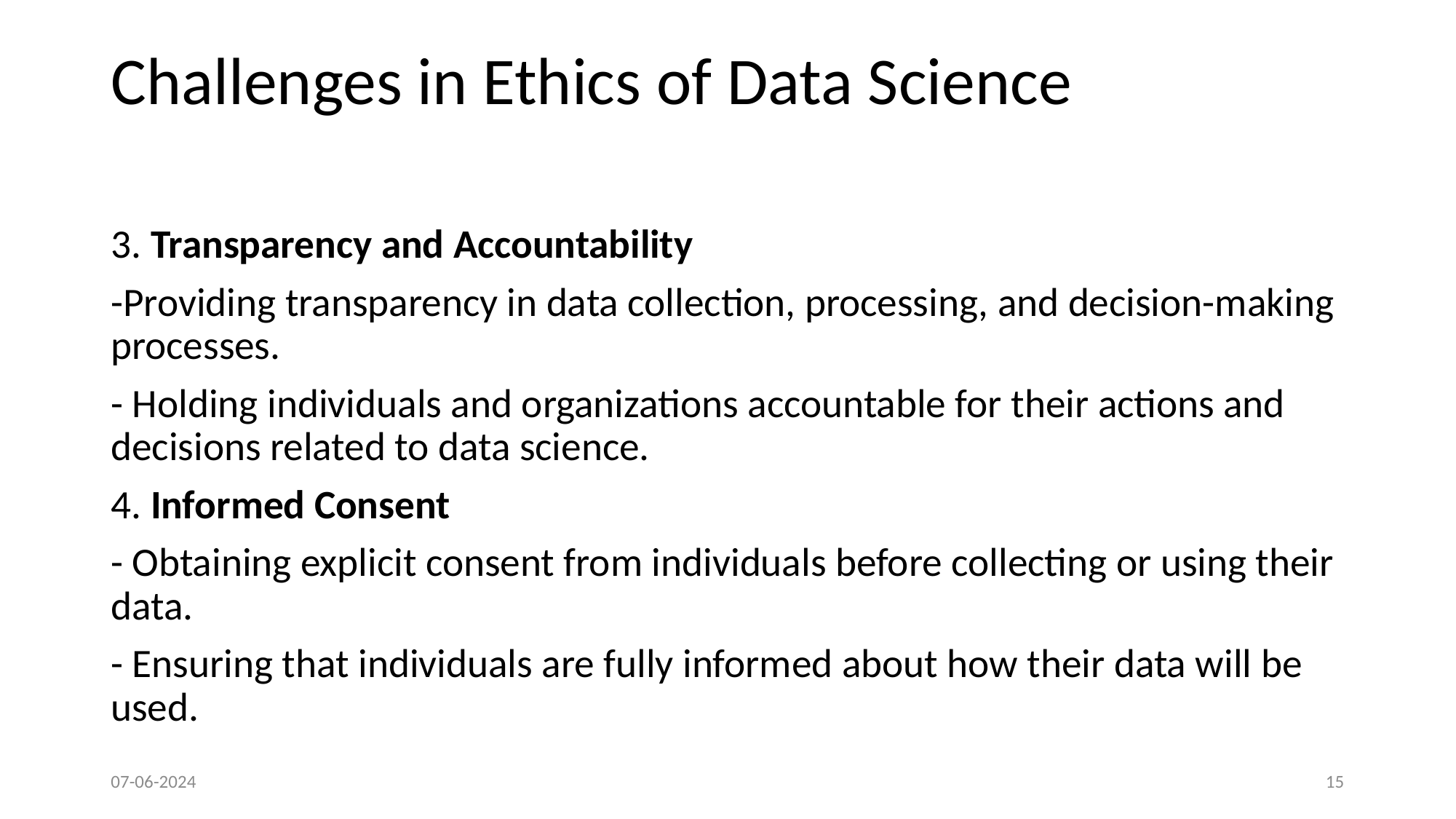

# Challenges in Ethics of Data Science
3. Transparency and Accountability
-Providing transparency in data collection, processing, and decision-making processes.
- Holding individuals and organizations accountable for their actions and decisions related to data science.
4. Informed Consent
- Obtaining explicit consent from individuals before collecting or using their data.
- Ensuring that individuals are fully informed about how their data will be used.

07-06-2024
15